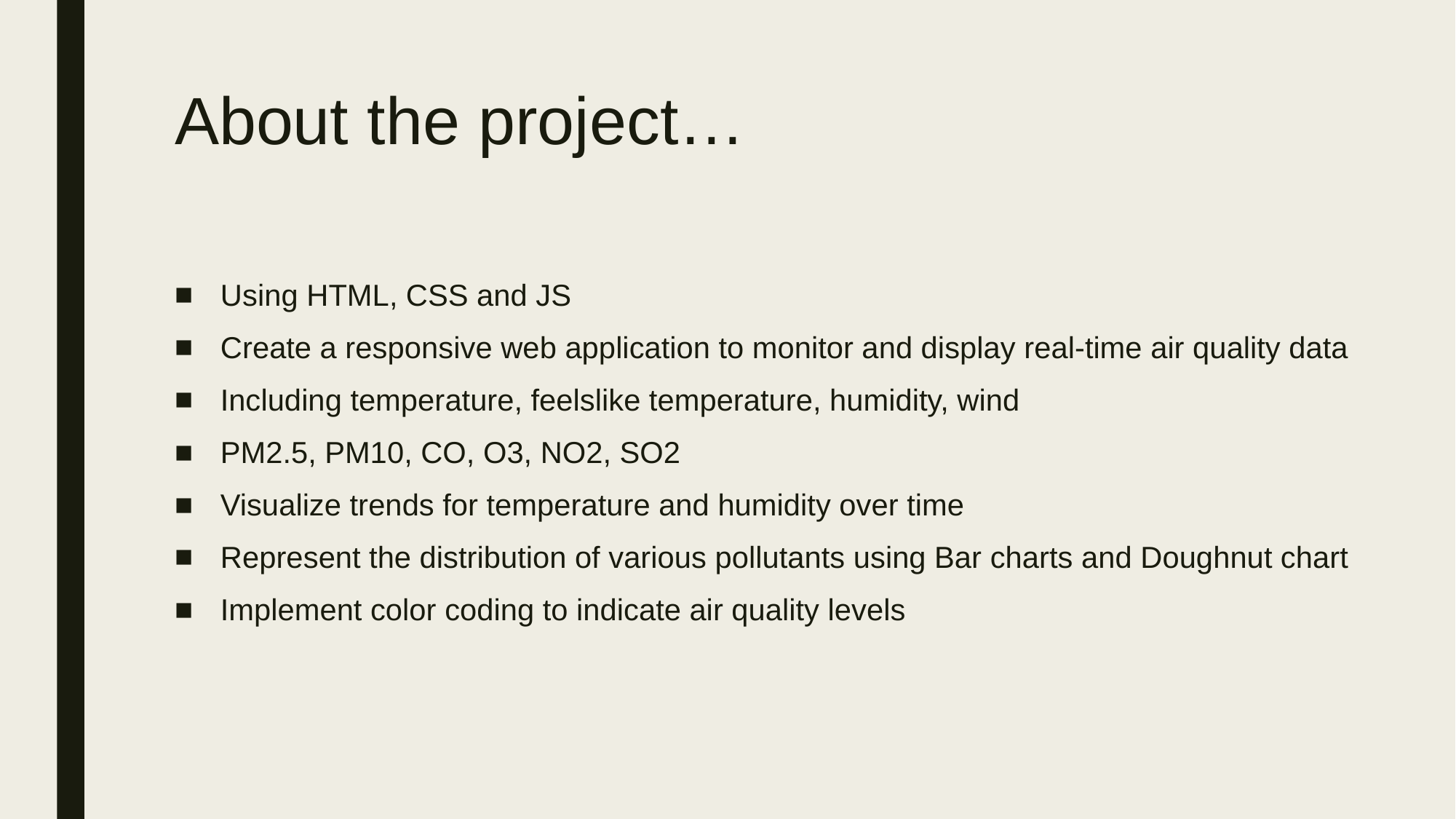

# About the project…
Using HTML, CSS and JS
Create a responsive web application to monitor and display real-time air quality data
Including temperature, feelslike temperature, humidity, wind
PM2.5, PM10, CO, O3, NO2, SO2
Visualize trends for temperature and humidity over time
Represent the distribution of various pollutants using Bar charts and Doughnut chart
Implement color coding to indicate air quality levels